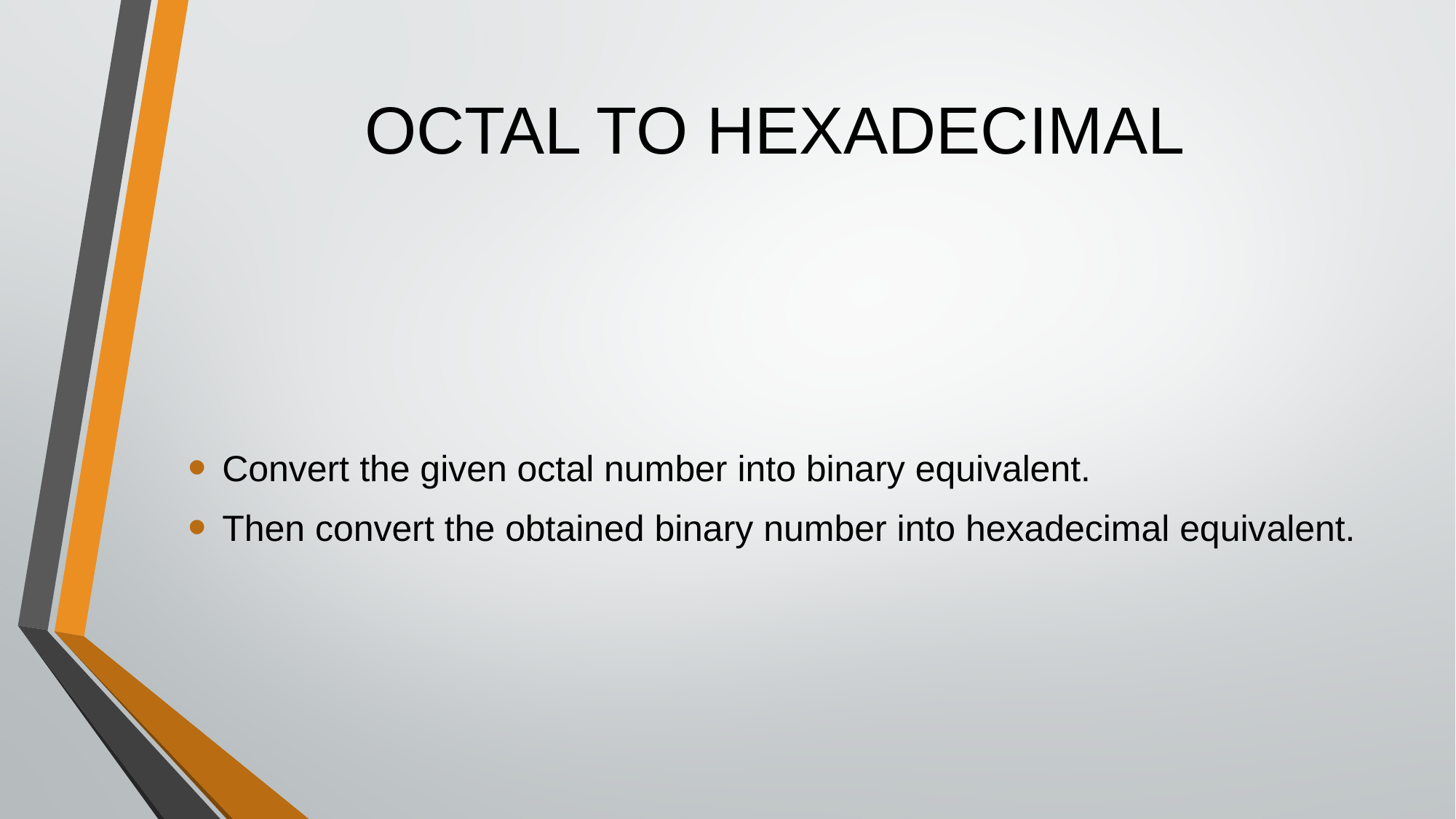

# OCTAL TO HEXADECIMAL
Convert the given octal number into binary equivalent.
Then convert the obtained binary number into hexadecimal equivalent.